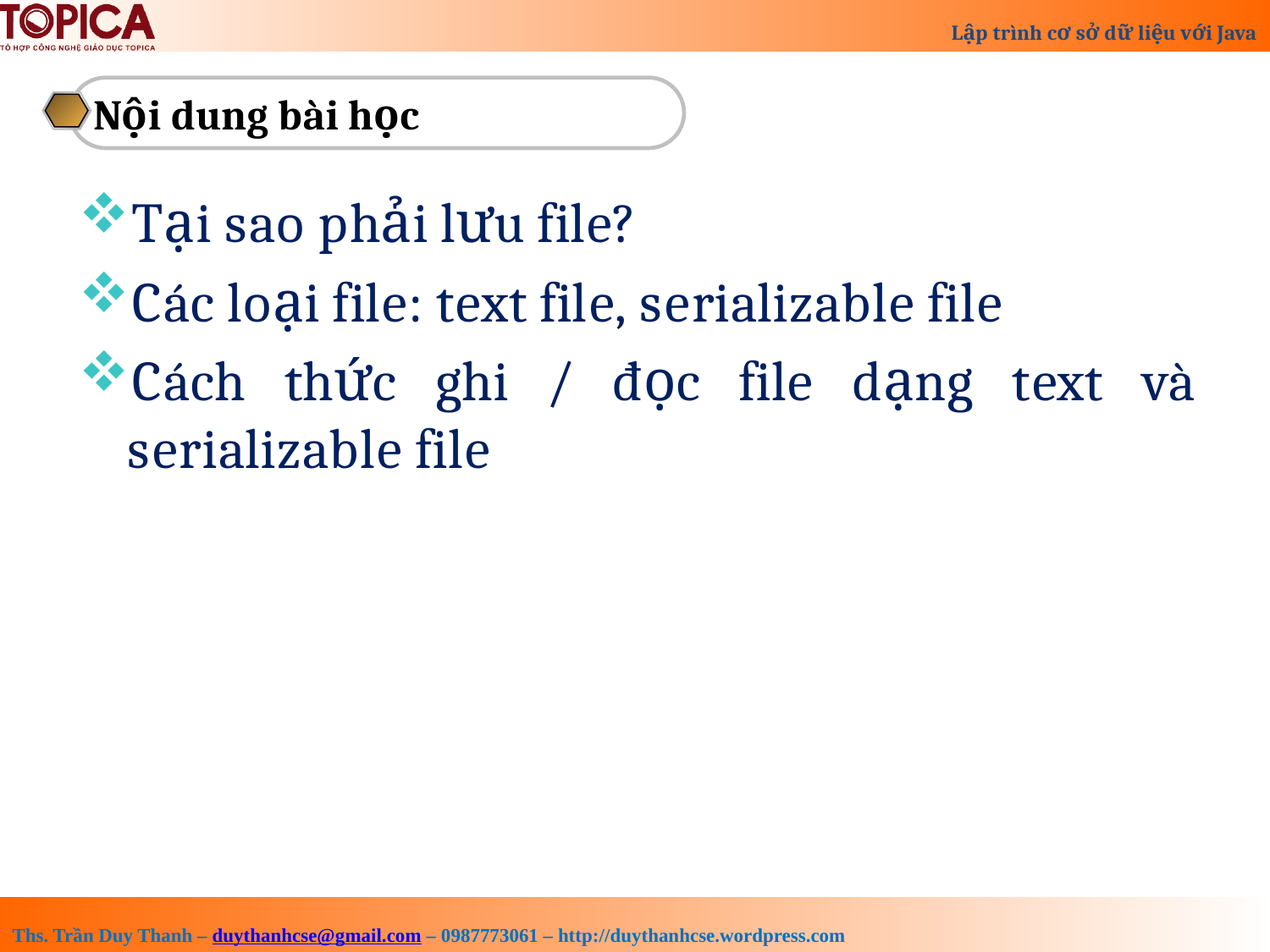

Nội dung bài học

Tại sao phải lưu file?
Các loại file: text file, serializable file
Cách thức ghi / đọc file dạng text và serializable file